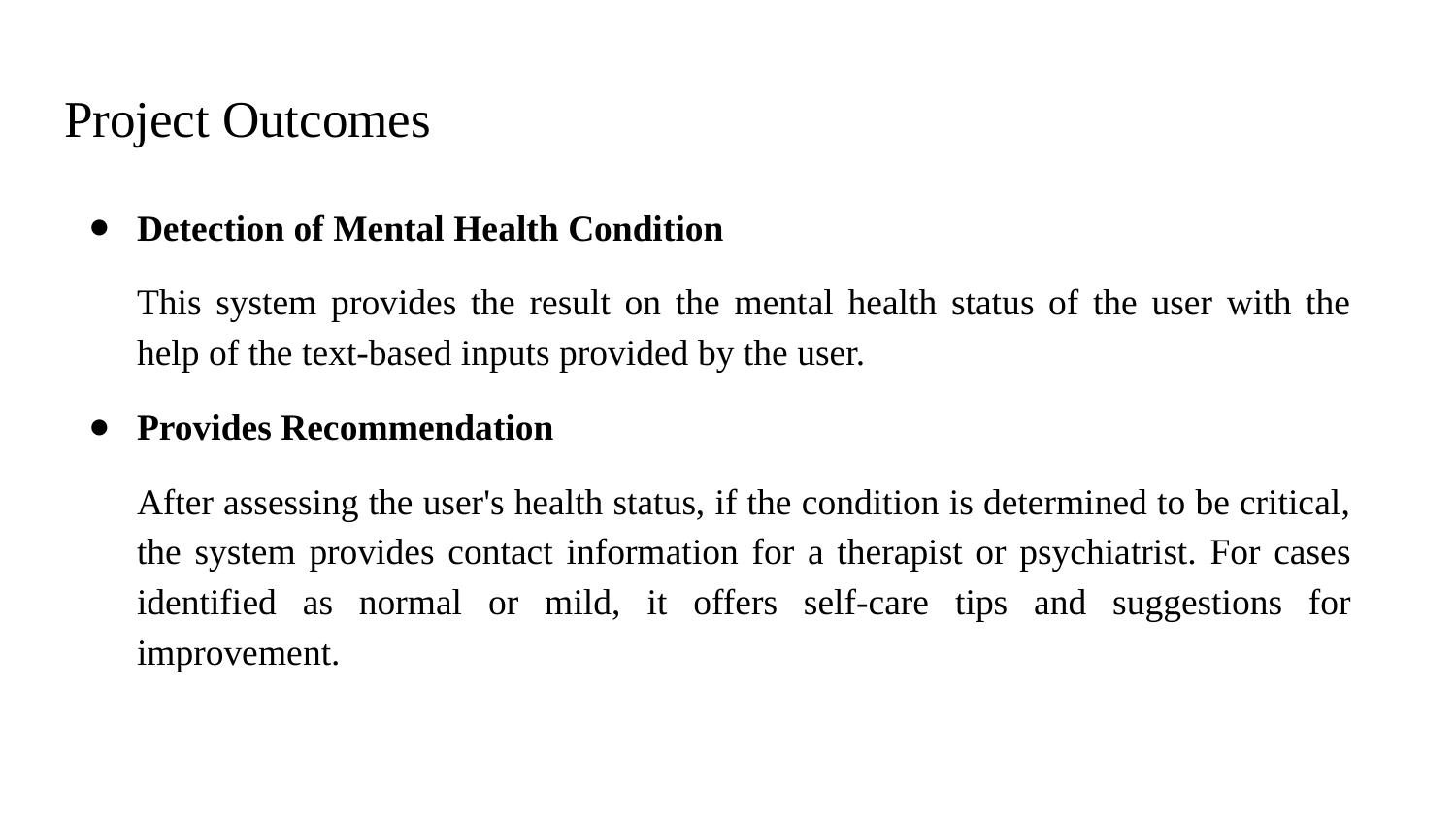

# Project Outcomes
Detection of Mental Health Condition
This system provides the result on the mental health status of the user with the help of the text-based inputs provided by the user.
Provides Recommendation
After assessing the user's health status, if the condition is determined to be critical, the system provides contact information for a therapist or psychiatrist. For cases identified as normal or mild, it offers self-care tips and suggestions for improvement.